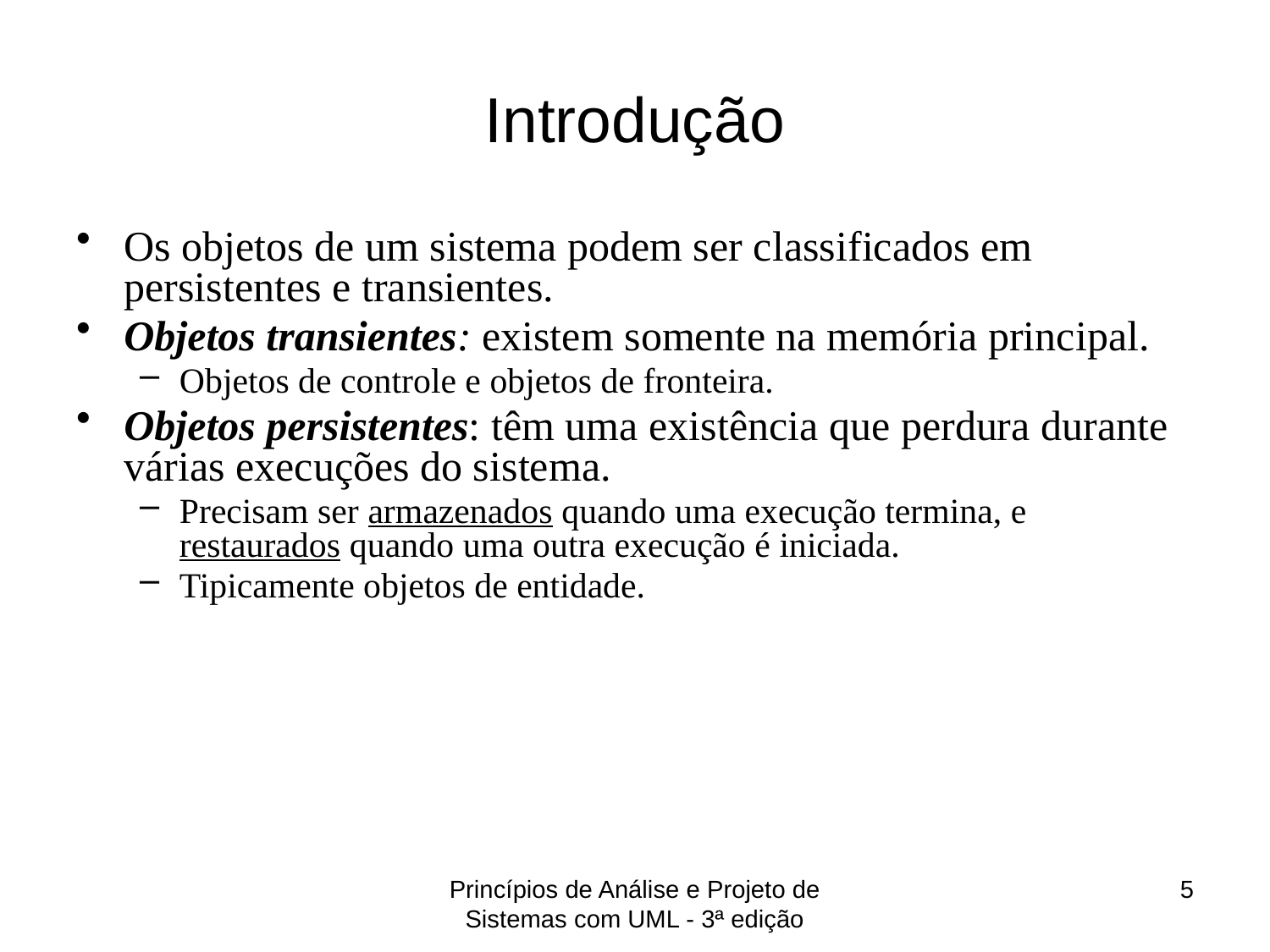

# Introdução
Os objetos de um sistema podem ser classificados em persistentes e transientes.
Objetos transientes: existem somente na memória principal.
Objetos de controle e objetos de fronteira.
Objetos persistentes: têm uma existência que perdura durante várias execuções do sistema.
Precisam ser armazenados quando uma execução termina, e restaurados quando uma outra execução é iniciada.
Tipicamente objetos de entidade.
Princípios de Análise e Projeto de Sistemas com UML - 3ª edição
5